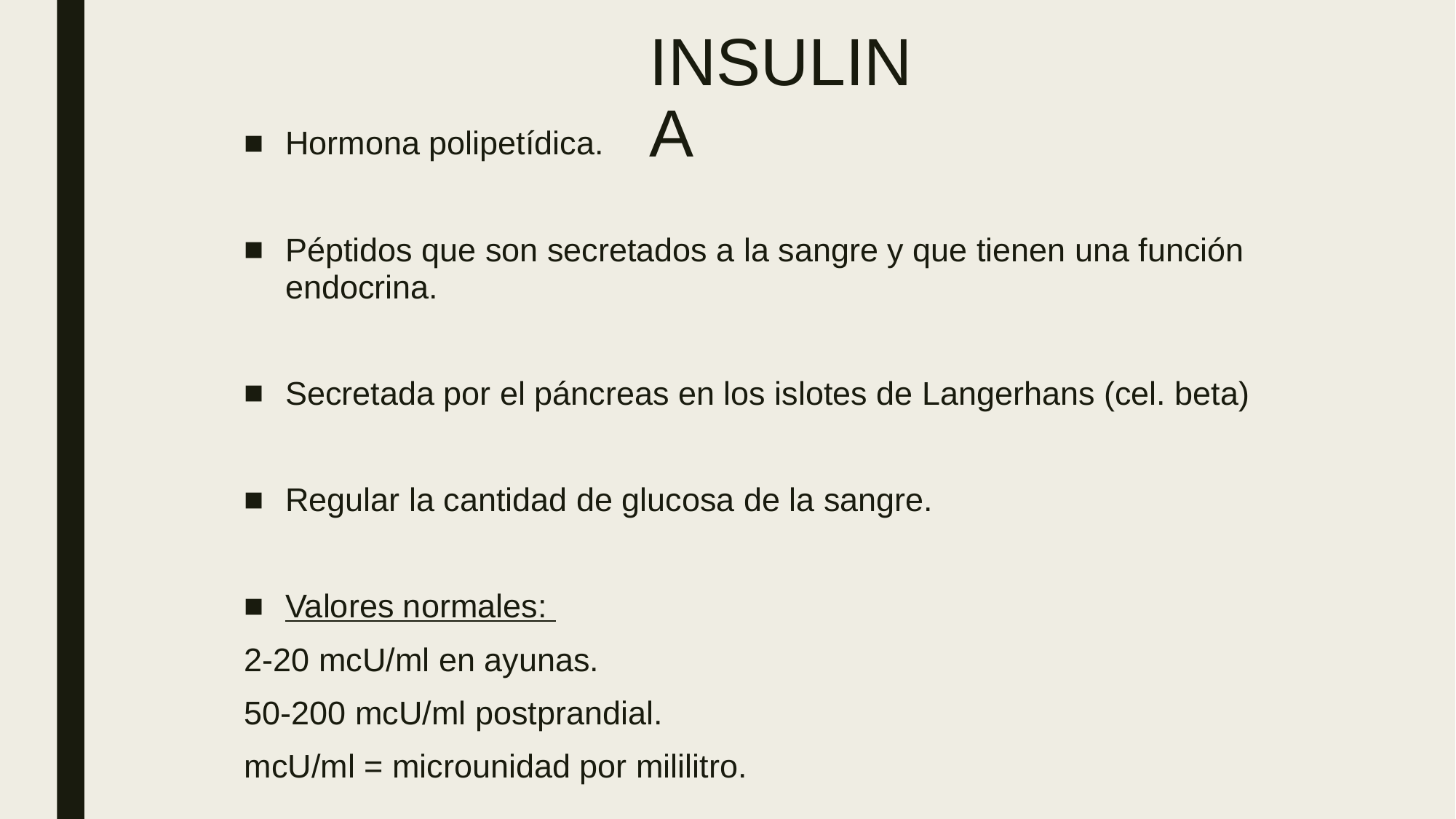

# INSULINA
Hormona polipetídica.

Péptidos que son secretados a la sangre y que tienen una función endocrina.

Secretada por el páncreas en los islotes de Langerhans (cel. beta)

Regular la cantidad de glucosa de la sangre.

Valores normales:
2-20 mcU/ml en ayunas.
50-200 mcU/ml postprandial.
mcU/ml = microunidad por mililitro.